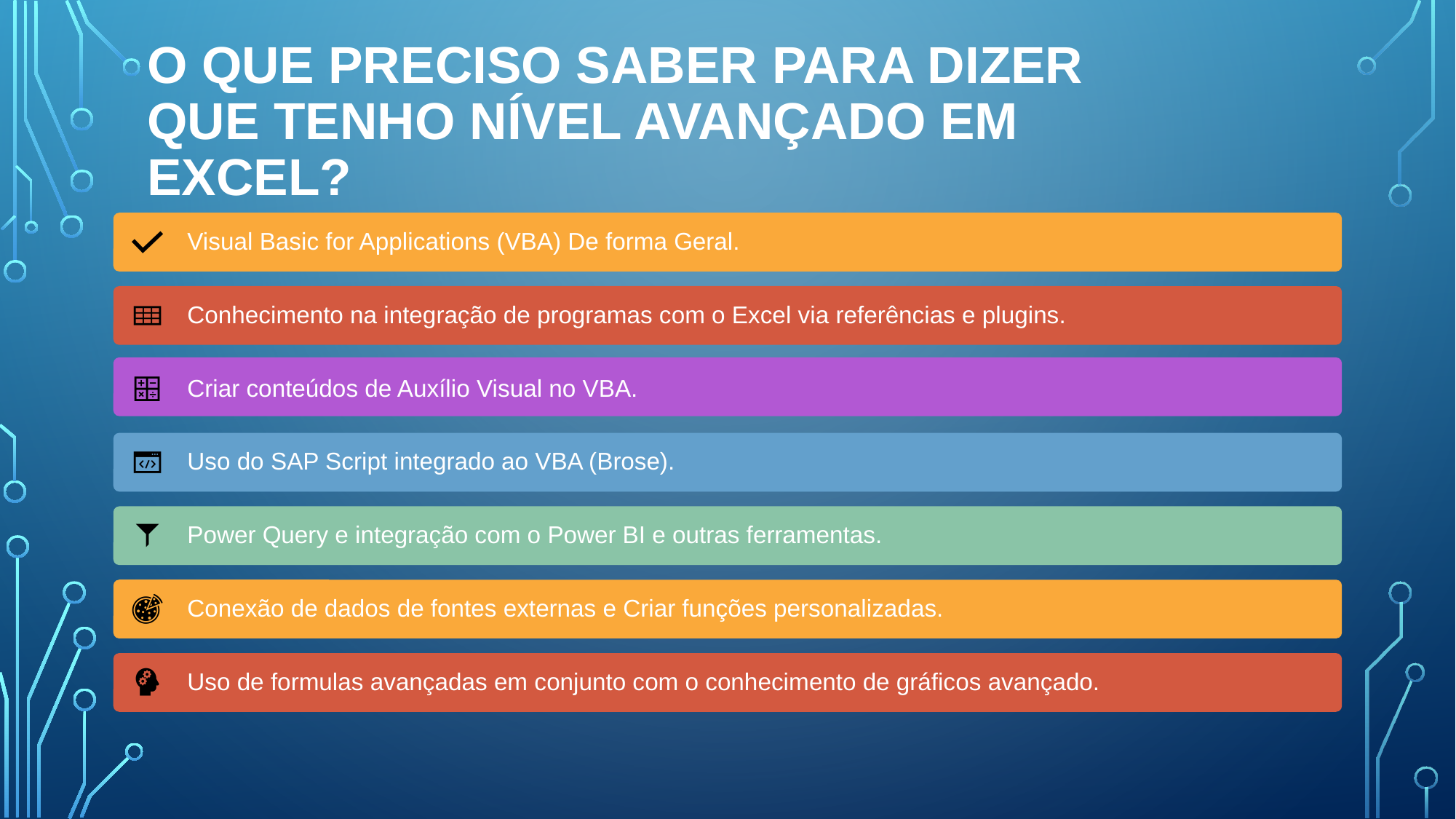

# O que preciso saber para dizer que tenho Nível AVANÇADO em Excel?
Visual Basic for Applications (VBA) De forma Geral.
Conhecimento na integração de programas com o Excel via referências e plugins.
Criar conteúdos de Auxílio Visual no VBA.
Uso do SAP Script integrado ao VBA (Brose).
Power Query e integração com o Power BI e outras ferramentas.
Conexão de dados de fontes externas e Criar funções personalizadas.
Uso de formulas avançadas em conjunto com o conhecimento de gráficos avançado.